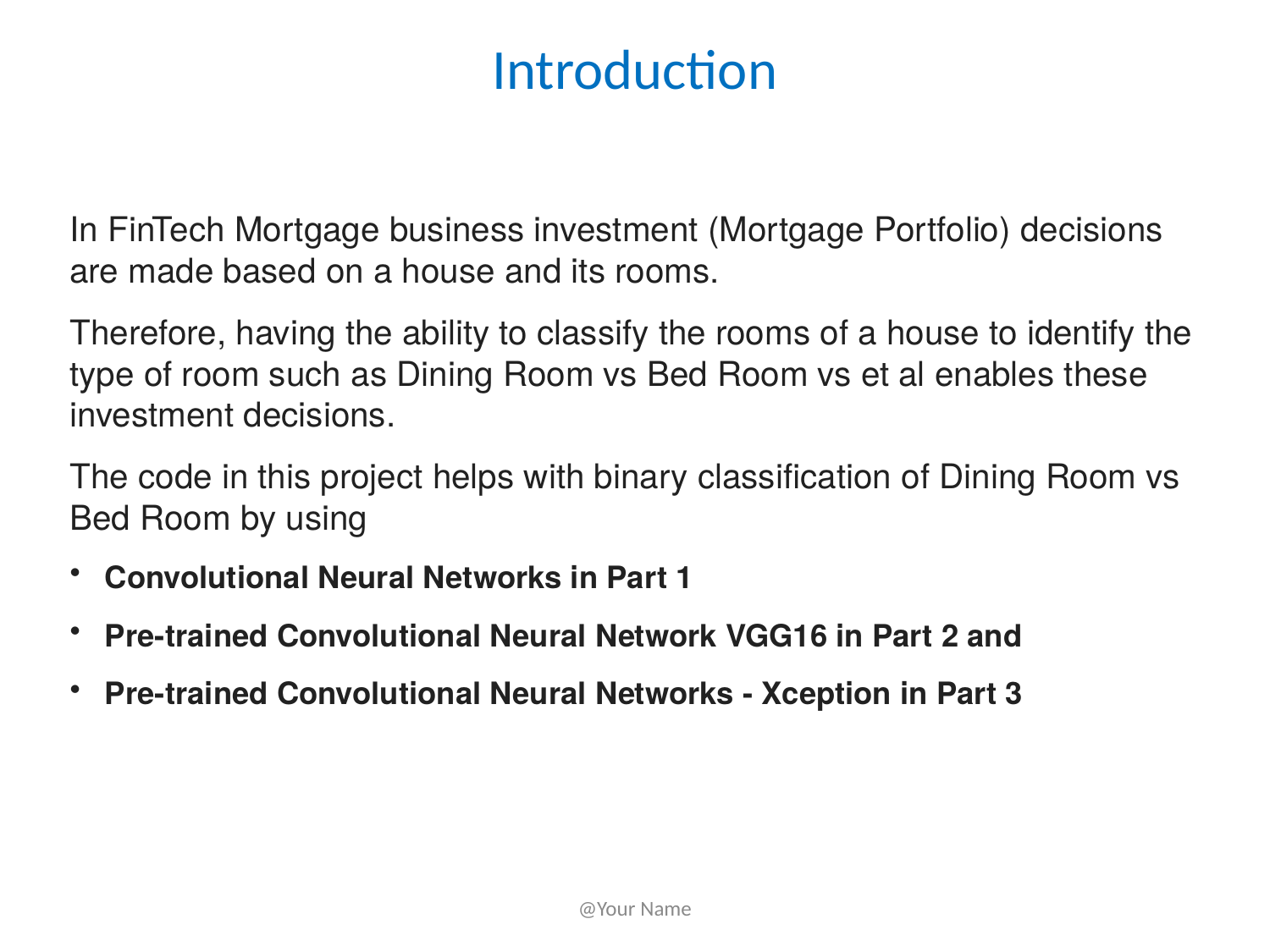

# Introduction

In FinTech Mortgage business investment (Mortgage Portfolio) decisions are made based on a house and its rooms.
Therefore, having the ability to classify the rooms of a house to identify the type of room such as Dining Room vs Bed Room vs et al enables these investment decisions.
The code in this project helps with binary classification of Dining Room vs Bed Room by using
Convolutional Neural Networks in Part 1
Pre-trained Convolutional Neural Network VGG16 in Part 2 and
Pre-trained Convolutional Neural Networks - Xception in Part 3

2
@Your Name